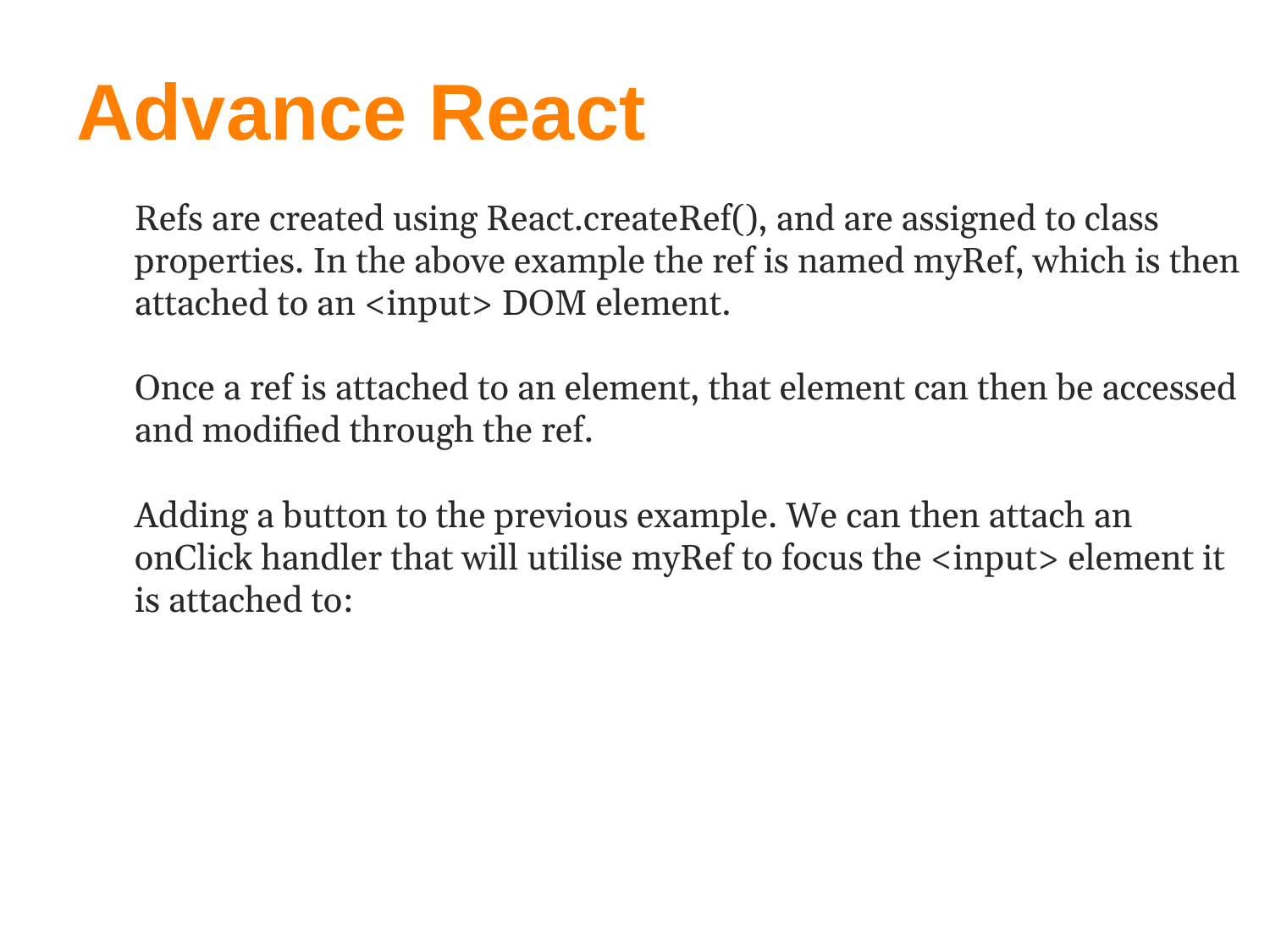

# Advance React
Refs are created using React.createRef(), and are assigned to class properties. In the above example the ref is named myRef, which is then attached to an <input> DOM element.

Once a ref is attached to an element, that element can then be accessed and modified through the ref.

Adding a button to the previous example. We can then attach an onClick handler that will utilise myRef to focus the <input> element it is attached to: